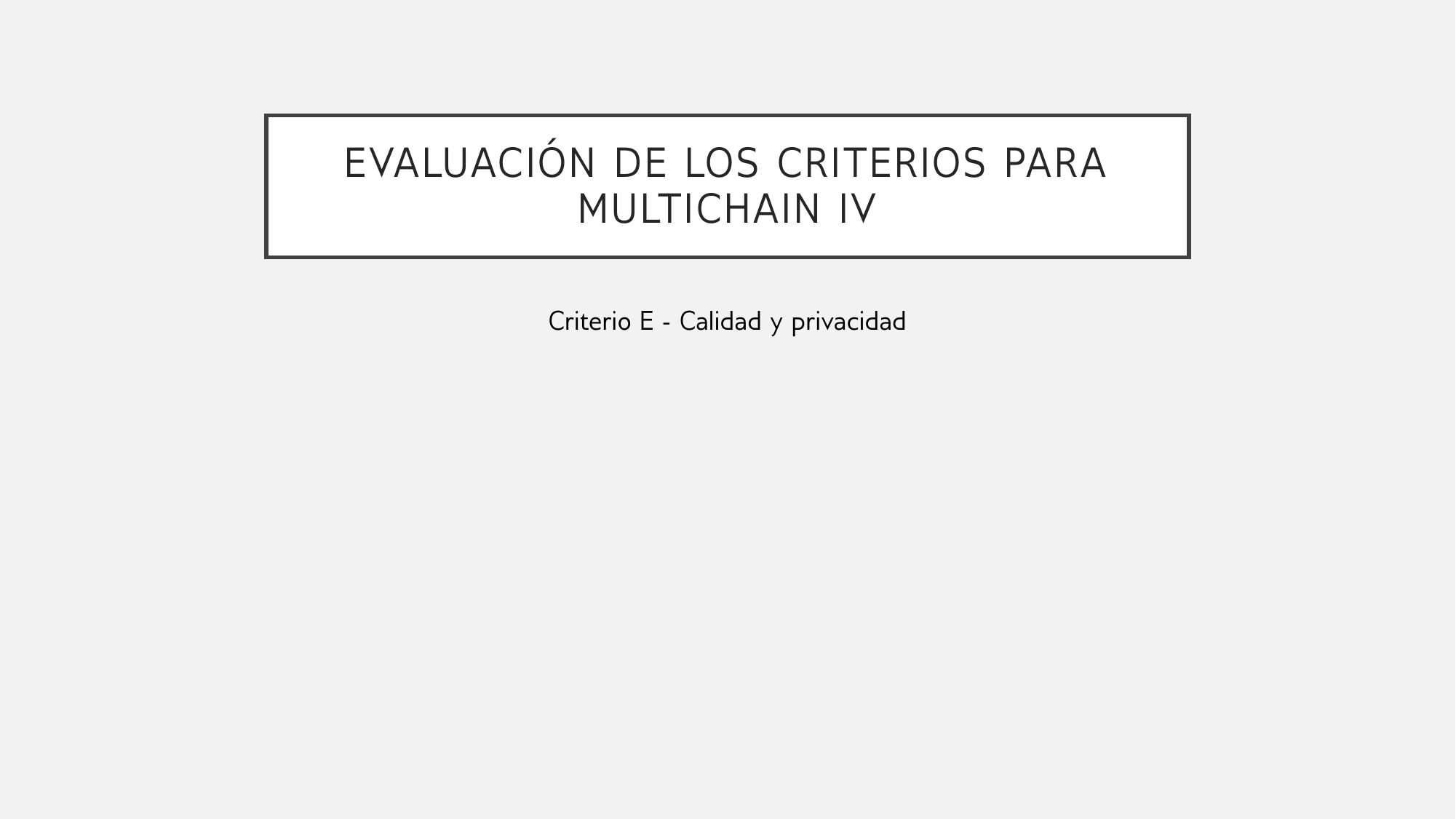

# Evaluación de los criterios para mUltichain IV
Criterio E - Calidad y privacidad